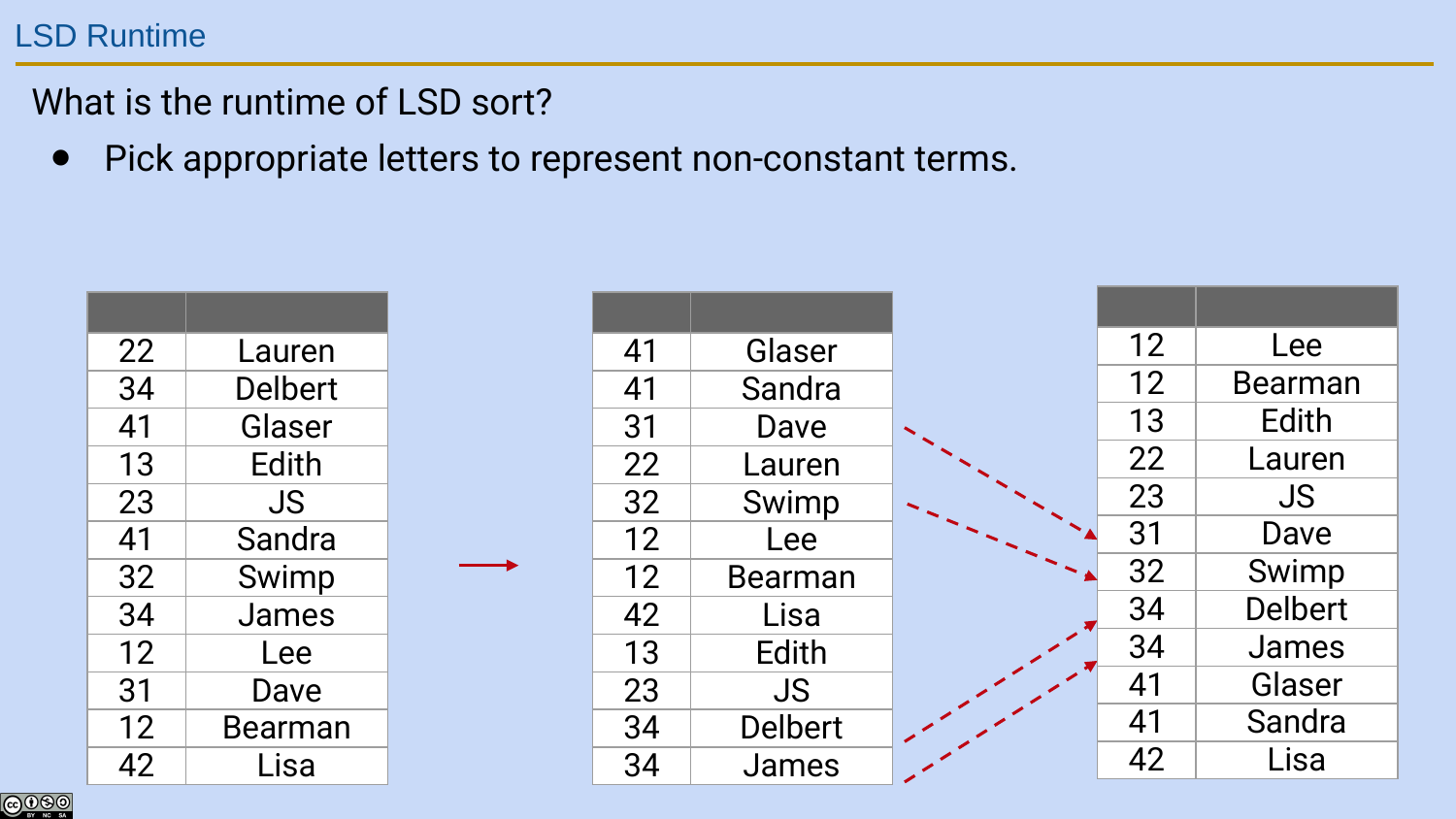

# LSD Runtime
What is the runtime of LSD sort?
Pick appropriate letters to represent non-constant terms.
|  |  |
| --- | --- |
| 12 | Lee |
| 12 | Bearman |
| 13 | Edith |
| 22 | Lauren |
| 23 | JS |
| 31 | Dave |
| 32 | Swimp |
| 34 | Delbert |
| 34 | James |
| 41 | Glaser |
| 41 | Sandra |
| 42 | Lisa |
|  |  |
| --- | --- |
| 22 | Lauren |
| 34 | Delbert |
| 41 | Glaser |
| 13 | Edith |
| 23 | JS |
| 41 | Sandra |
| 32 | Swimp |
| 34 | James |
| 12 | Lee |
| 31 | Dave |
| 12 | Bearman |
| 42 | Lisa |
|  |  |
| --- | --- |
| 41 | Glaser |
| 41 | Sandra |
| 31 | Dave |
| 22 | Lauren |
| 32 | Swimp |
| 12 | Lee |
| 12 | Bearman |
| 42 | Lisa |
| 13 | Edith |
| 23 | JS |
| 34 | Delbert |
| 34 | James |